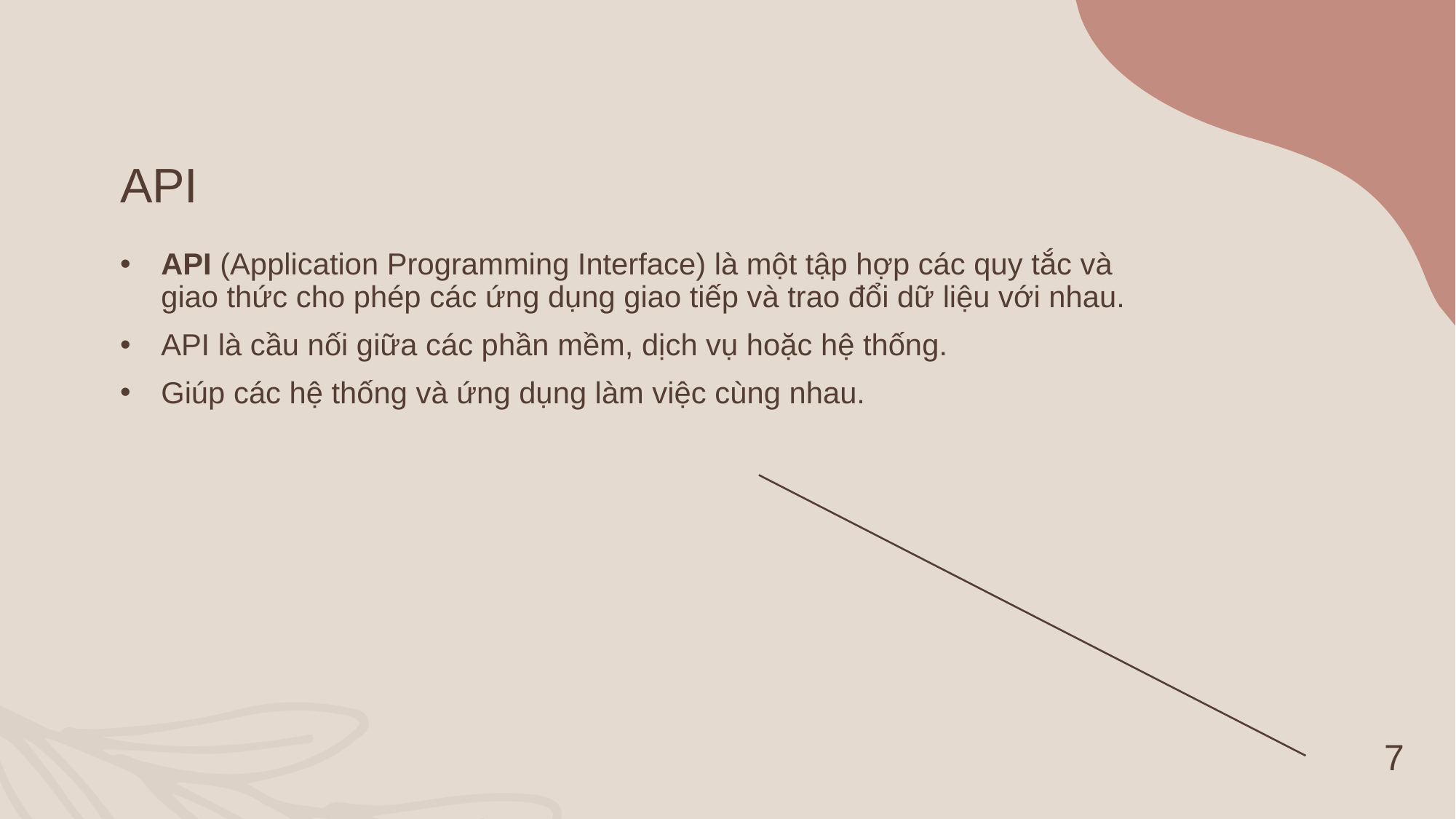

# API
API (Application Programming Interface) là một tập hợp các quy tắc và giao thức cho phép các ứng dụng giao tiếp và trao đổi dữ liệu với nhau.
API là cầu nối giữa các phần mềm, dịch vụ hoặc hệ thống.
Giúp các hệ thống và ứng dụng làm việc cùng nhau.
7